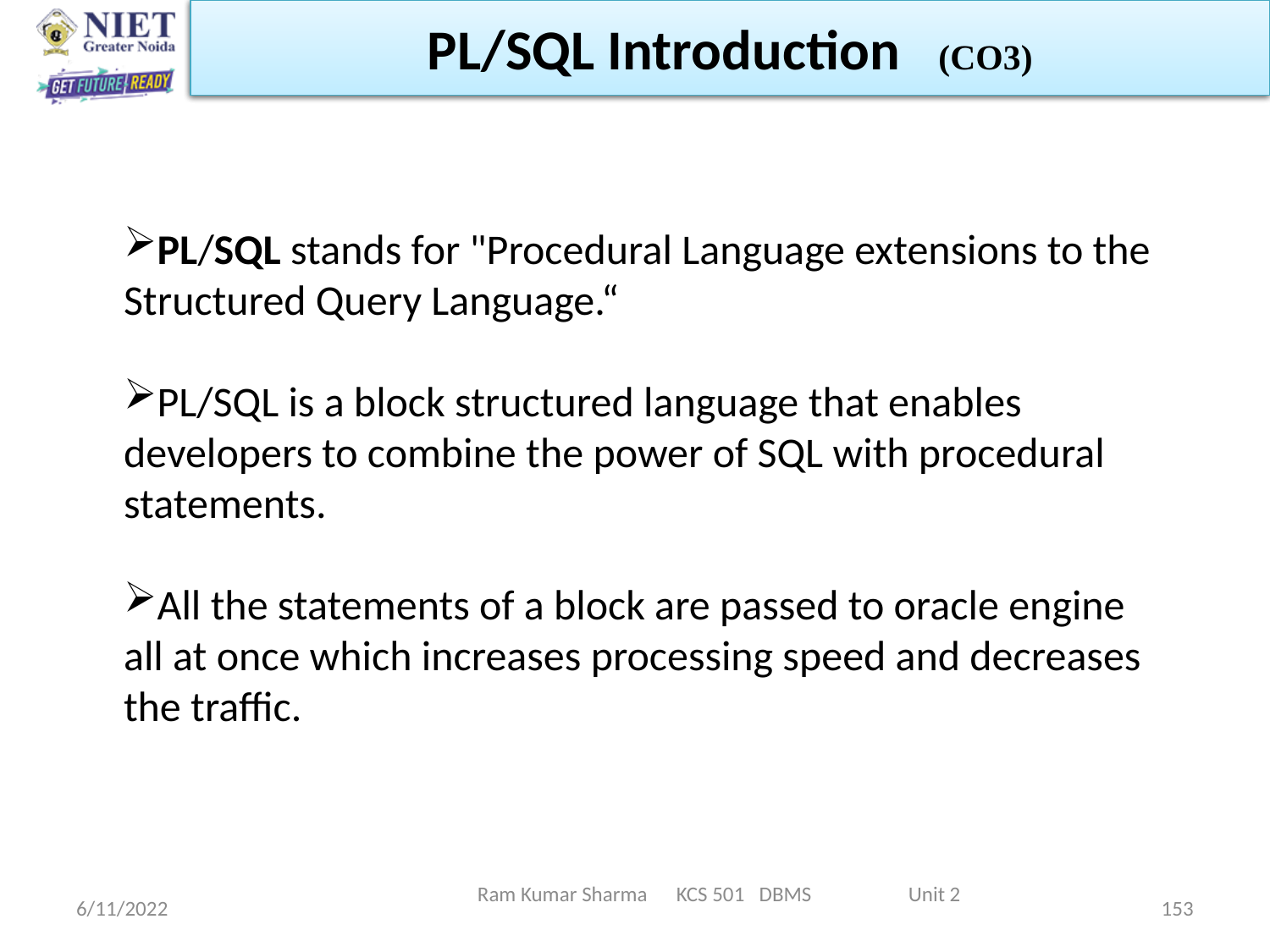

PL/SQL Introduction   (CO3)
PL/SQL stands for "Procedural Language extensions to the Structured Query Language.“

PL/SQL is a block structured language that enables developers to combine the power of SQL with procedural statements.

All the statements of a block are passed to oracle engine all at once which increases processing speed and decreases the traffic.
Ram Kumar Sharma      KCS 501   DBMS                    Unit 2
6/11/2022
153